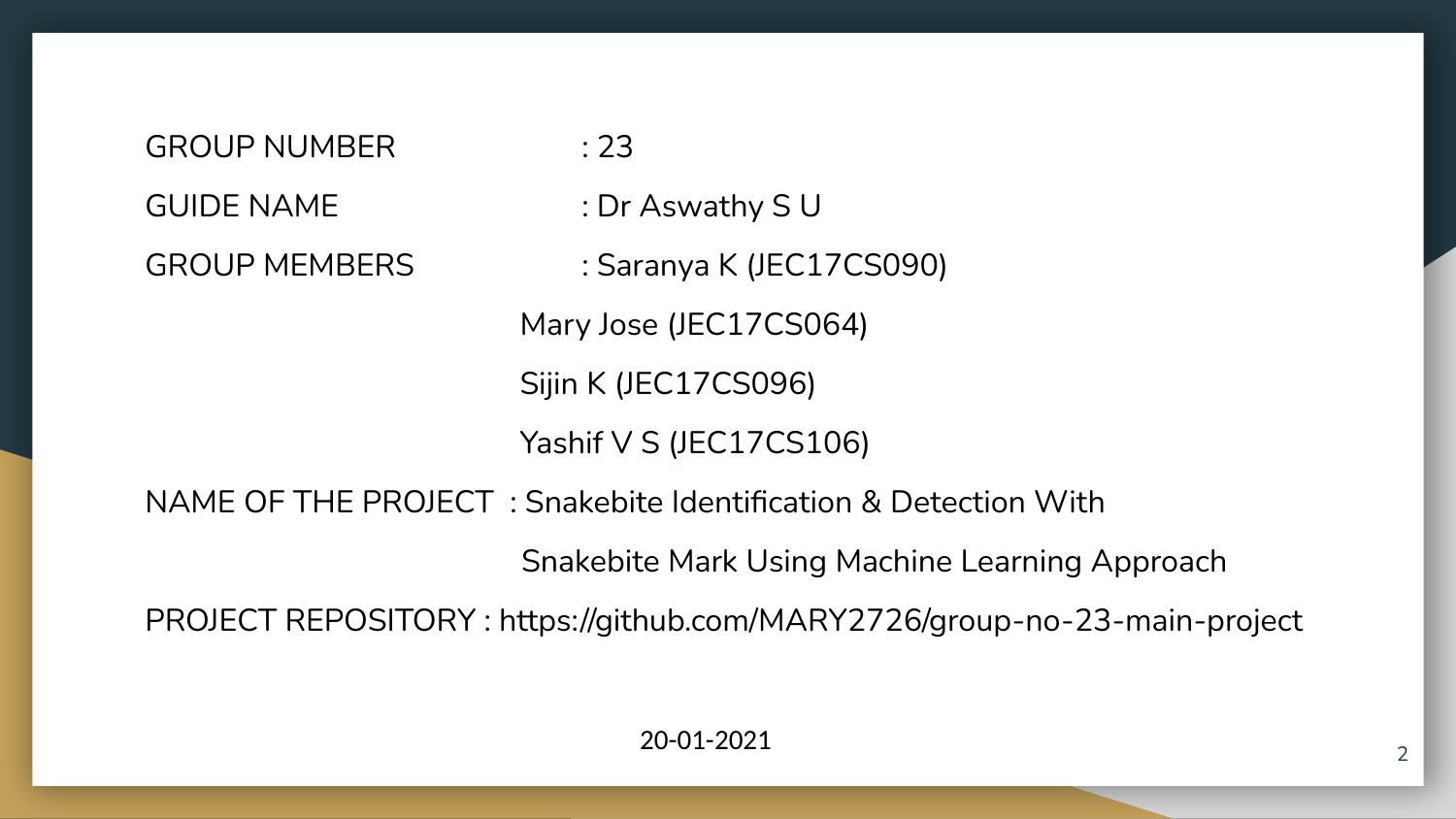

GROUP NUMBER          	: 23
GUIDE NAME                 	: Dr Aswathy S U
GROUP MEMBERS       	: Saranya K (JEC17CS090)
                                        Mary Jose (JEC17CS064)
                                        Sijin K (JEC17CS096)
                                        Yashif V S (JEC17CS106)
NAME OF THE PROJECT  : Snakebite Identification & Detection With
                                               Snakebite Mark Using Machine Learning Approach
PROJECT REPOSITORY : https://github.com/MARY2726/group-no-23-main-project

20-01-2021
2